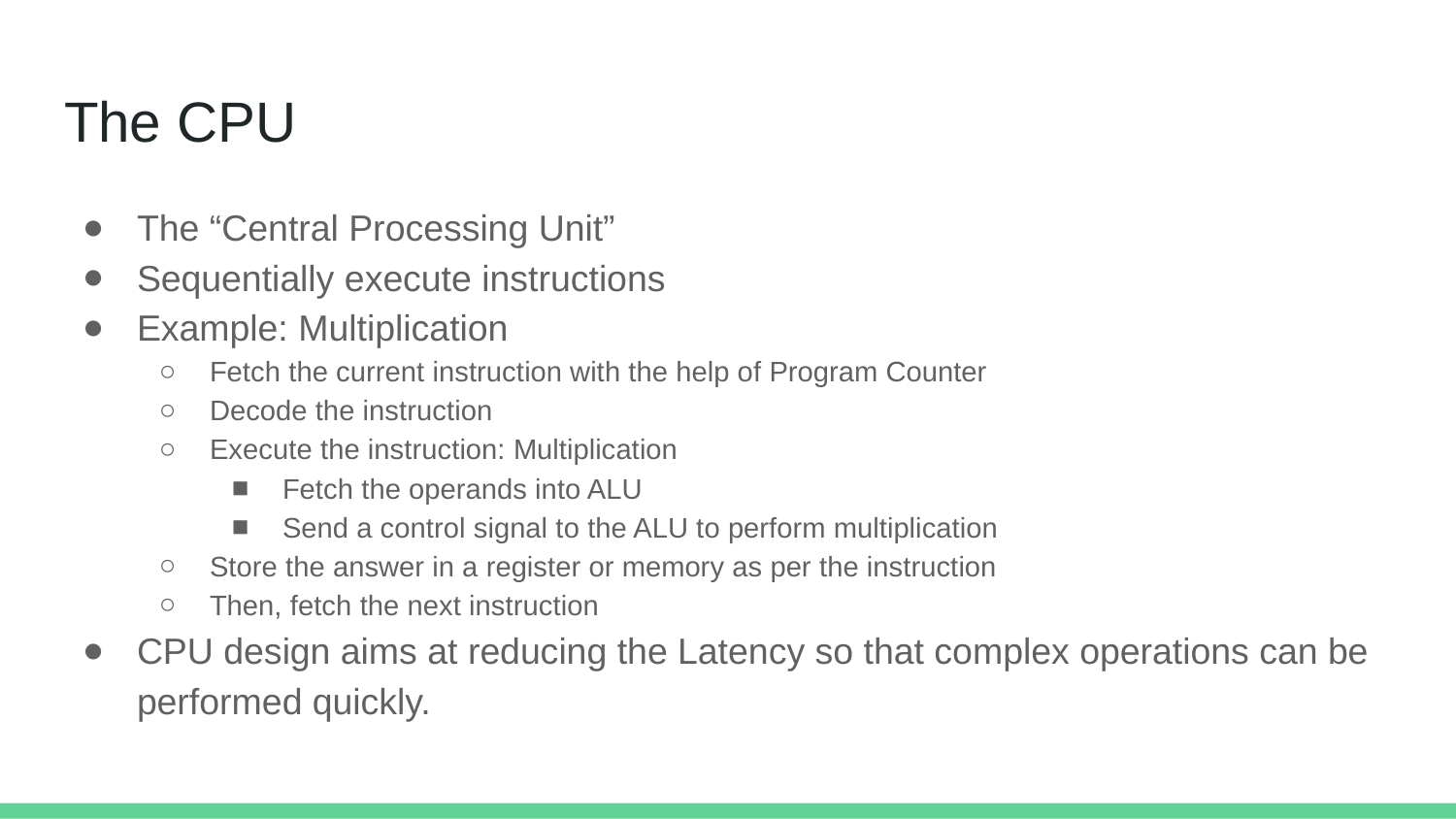

# The CPU
The “Central Processing Unit”
Sequentially execute instructions
Example: Multiplication
Fetch the current instruction with the help of Program Counter
Decode the instruction
Execute the instruction: Multiplication
Fetch the operands into ALU
Send a control signal to the ALU to perform multiplication
Store the answer in a register or memory as per the instruction
Then, fetch the next instruction
CPU design aims at reducing the Latency so that complex operations can be performed quickly.